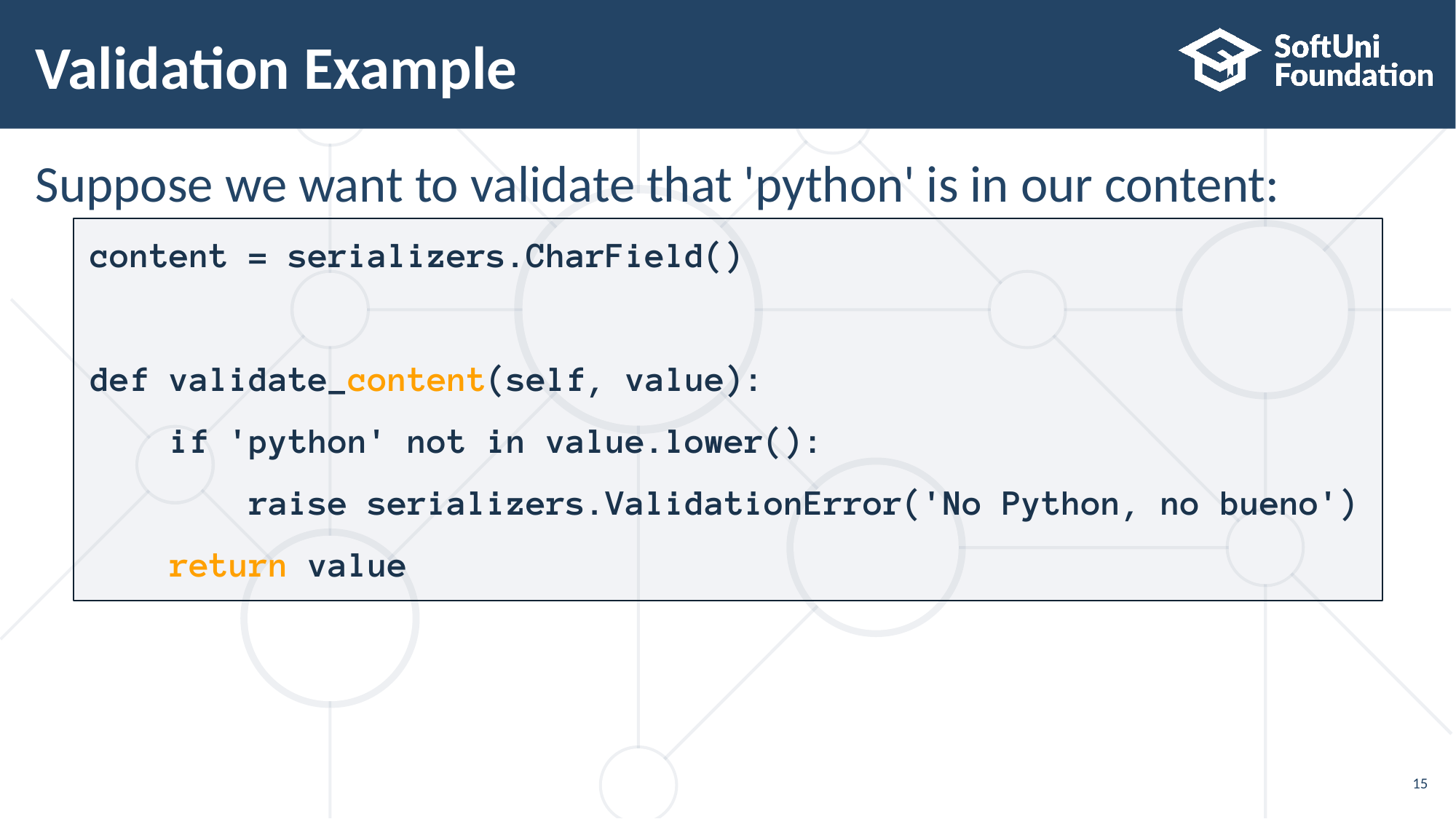

# Validation Example
Suppose we want to validate that 'python' is in our content:
content = serializers.CharField()

def validate_content(self, value):
    if 'python' not in value.lower():
        raise serializers.ValidationError('No Python, no bueno')
    return value
15